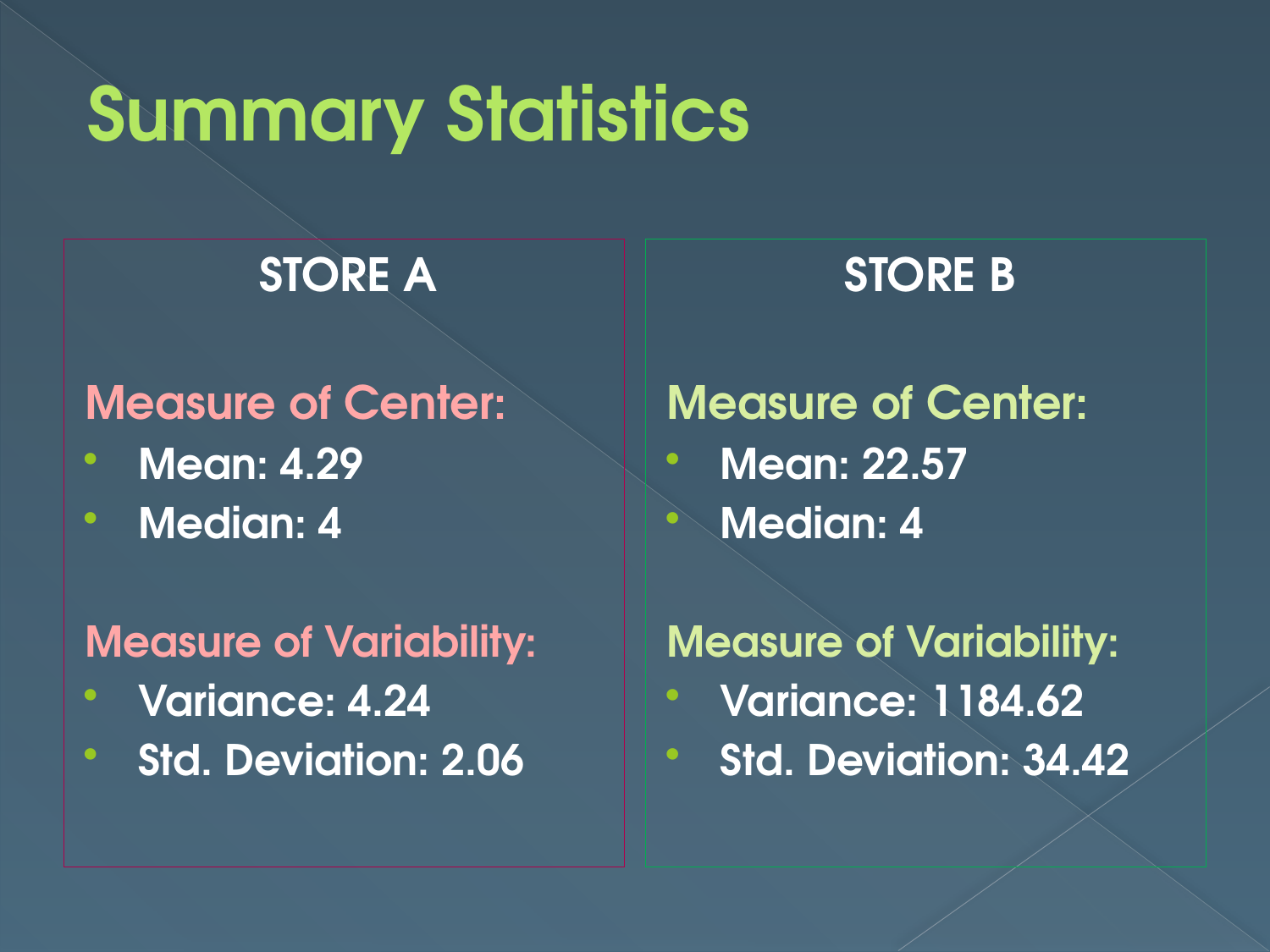

# Summary Statistics
STORE A

Measure of Center:
Mean: 4.29
Median: 4

Measure of Variability:
Variance: 4.24
Std. Deviation: 2.06
STORE B

Measure of Center:
Mean: 22.57
Median: 4

Measure of Variability:
Variance: 1184.62
Std. Deviation: 34.42